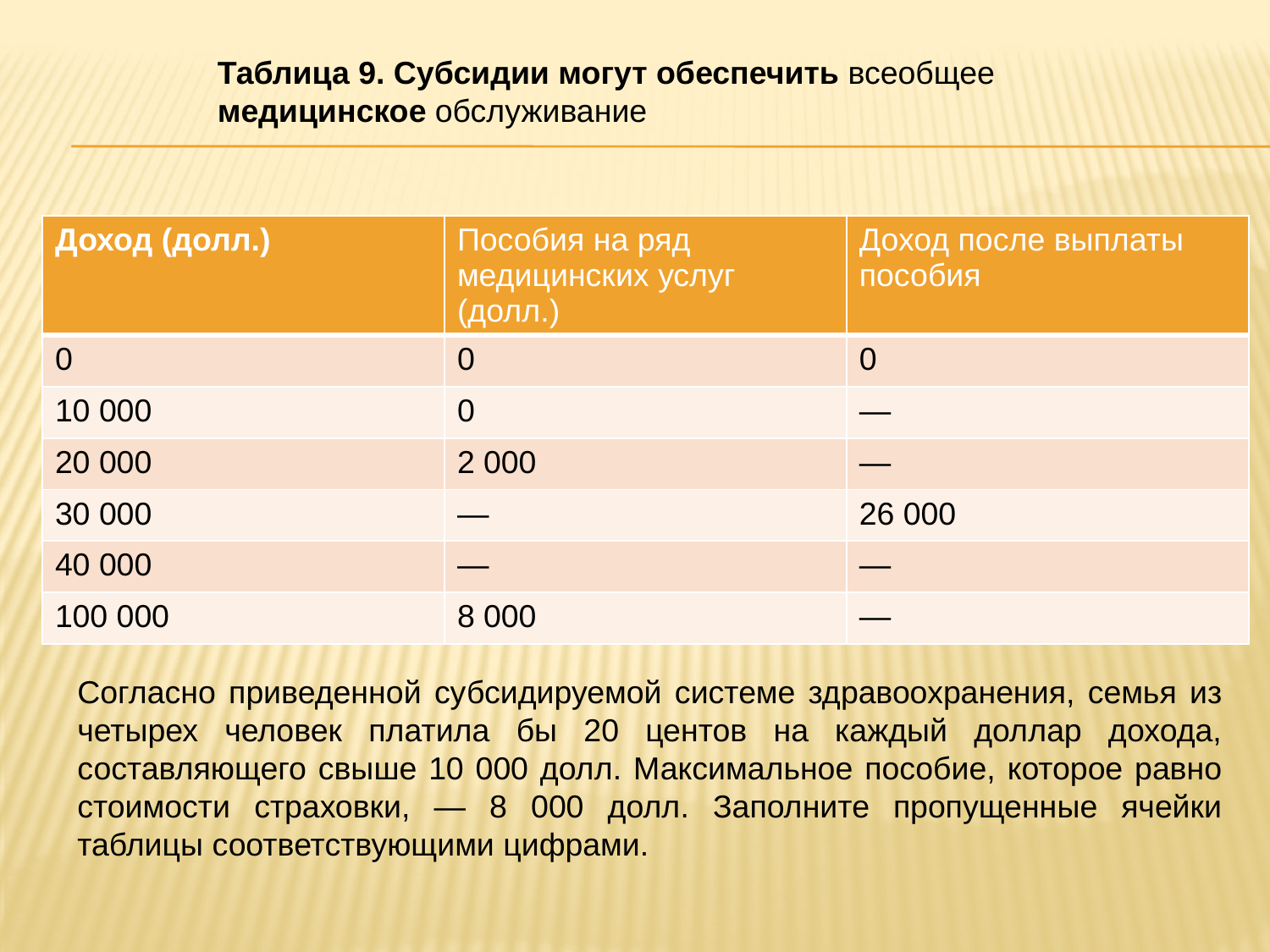

Таблица 9. Субсидии могут обеспечить всеобщее медицинское обслуживание
| Доход (долл.) | Пособия на ряд медицинских услуг (долл.) | Доход после выплаты пособия |
| --- | --- | --- |
| 0 | 0 | 0 |
| 10 000 | 0 | — |
| 20 000 | 2 000 | — |
| 30 000 | — | 26 000 |
| 40 000 | — | — |
| 100 000 | 8 000 | — |
Согласно приведенной субсидируемой системе здравоохранения, семья из четырех человек платила бы 20 центов на каждый доллар дохода, составляющего свыше 10 000 долл. Максимальное пособие, которое равно стоимости страховки, — 8 000 долл. Заполните пропущенные ячейки таблицы соответствующими цифрами.